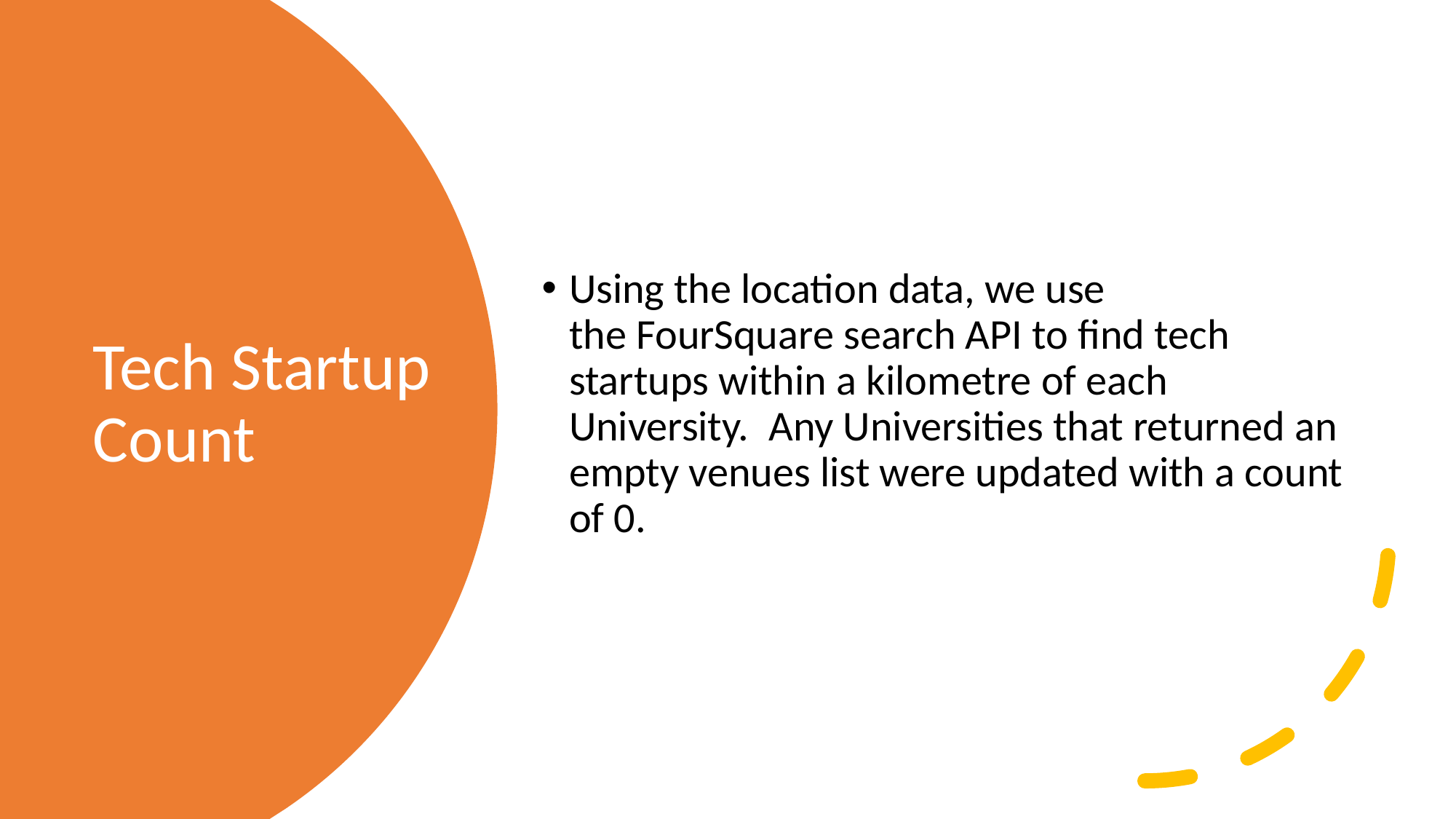

Using the location data, we use the FourSquare search API to find tech startups within a kilometre of each University.  Any Universities that returned an empty venues list were updated with a count of 0.
# Tech Startup Count